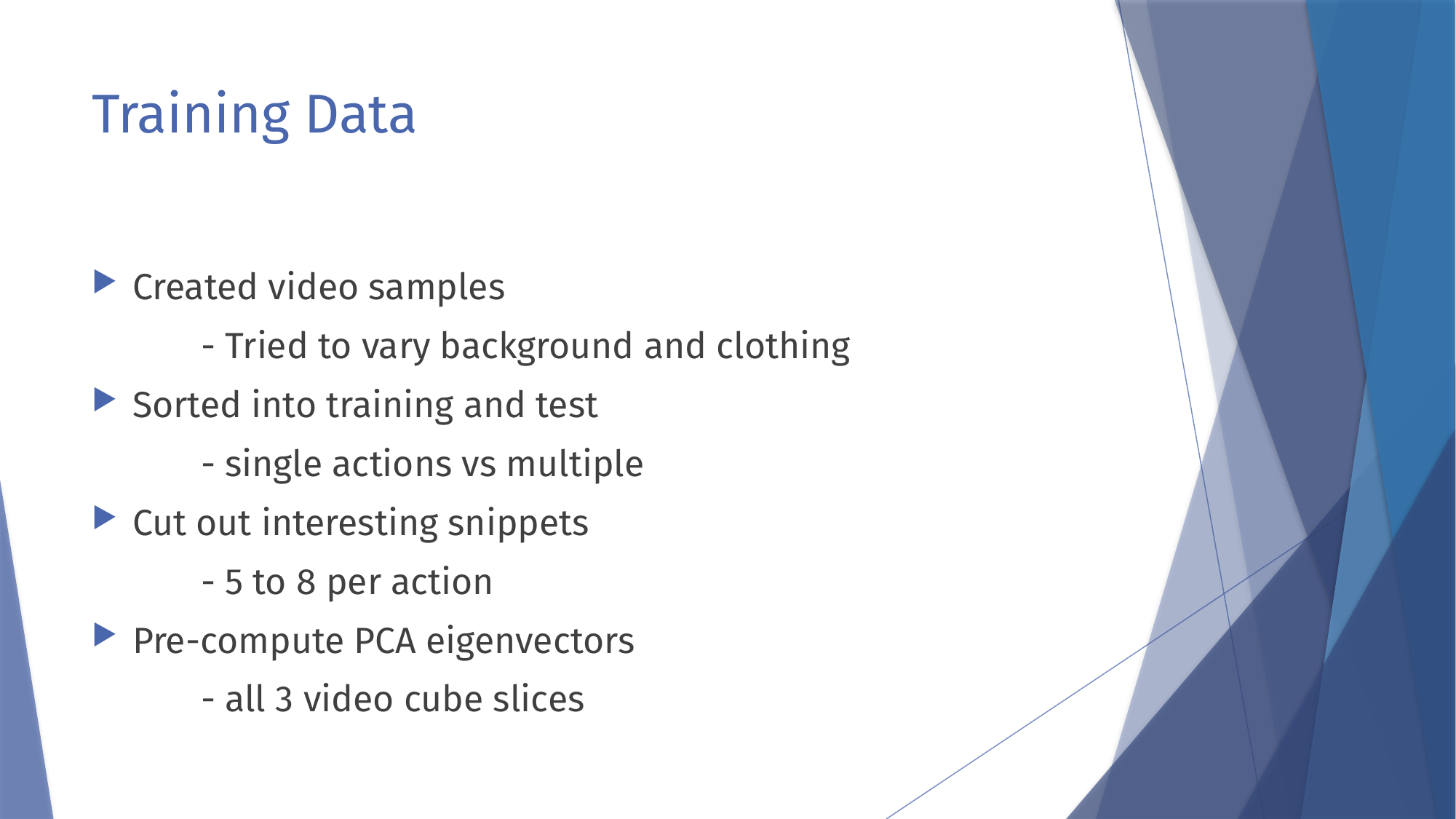

# Training Data
Created video samples
	- Tried to vary background and clothing
Sorted into training and test
	- single actions vs multiple
Cut out interesting snippets
	- 5 to 8 per action
Pre-compute PCA eigenvectors
	- all 3 video cube slices